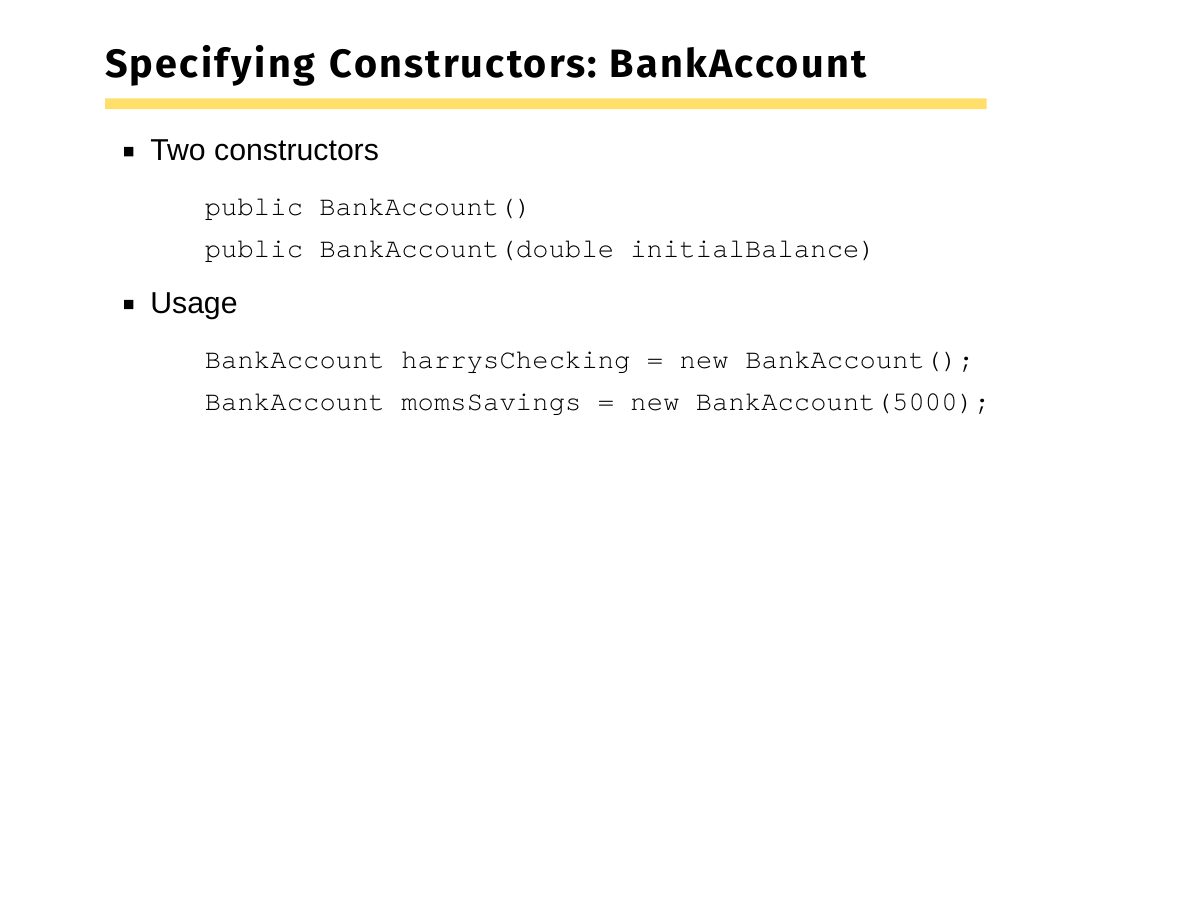

# Specifying Constructors: BankAccount

Two constructors
public BankAccount()
public BankAccount(double initialBalance)
Usage
BankAccount harrysChecking = new BankAccount();  BankAccount momsSavings = new BankAccount(5000);